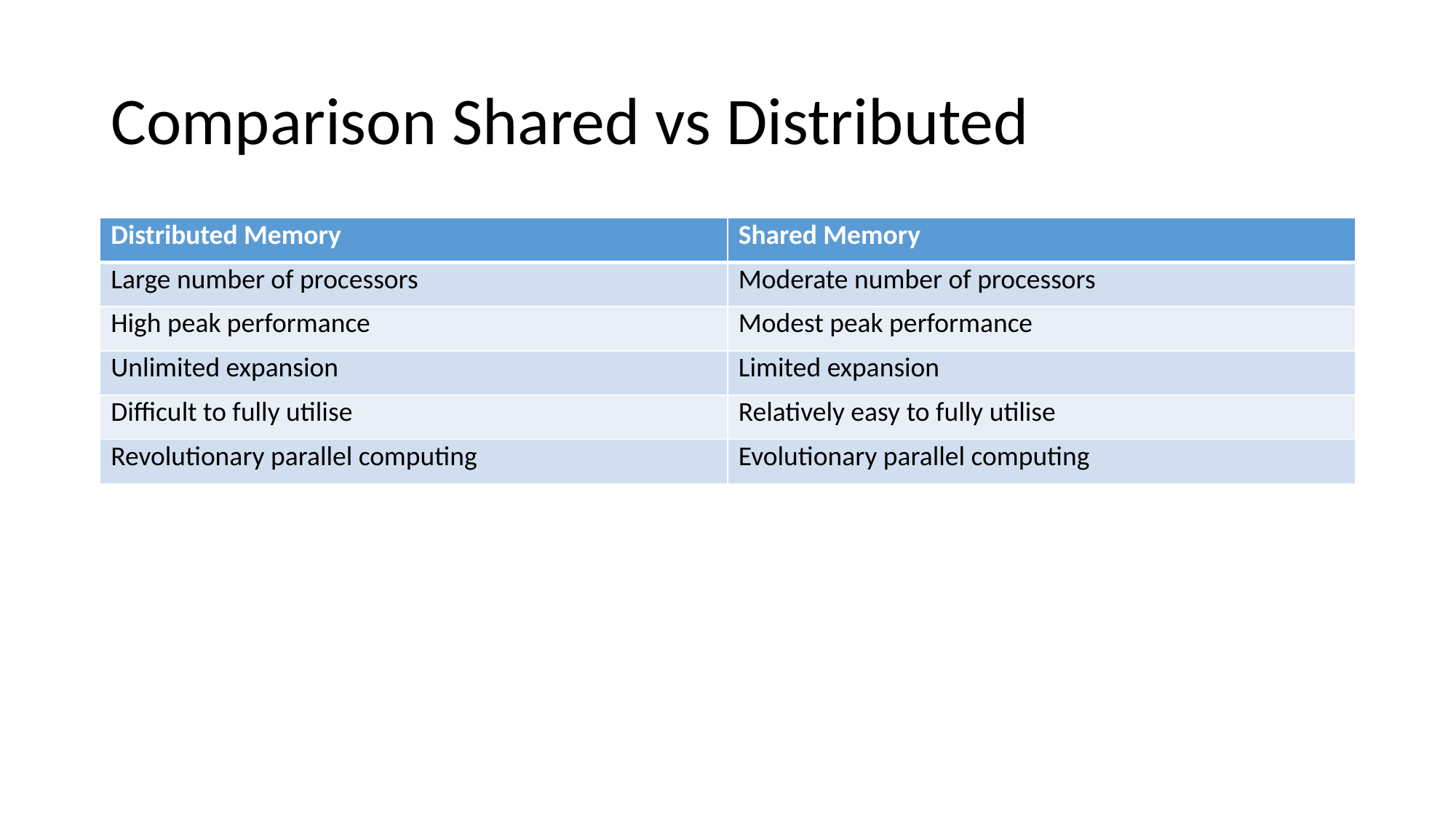

# Comparison Shared vs Distributed
| Distributed Memory | Shared Memory |
| --- | --- |
| Large number of processors | Moderate number of processors |
| High peak performance | Modest peak performance |
| Unlimited expansion | Limited expansion |
| Difficult to fully utilise | Relatively easy to fully utilise |
| Revolutionary parallel computing | Evolutionary parallel computing |